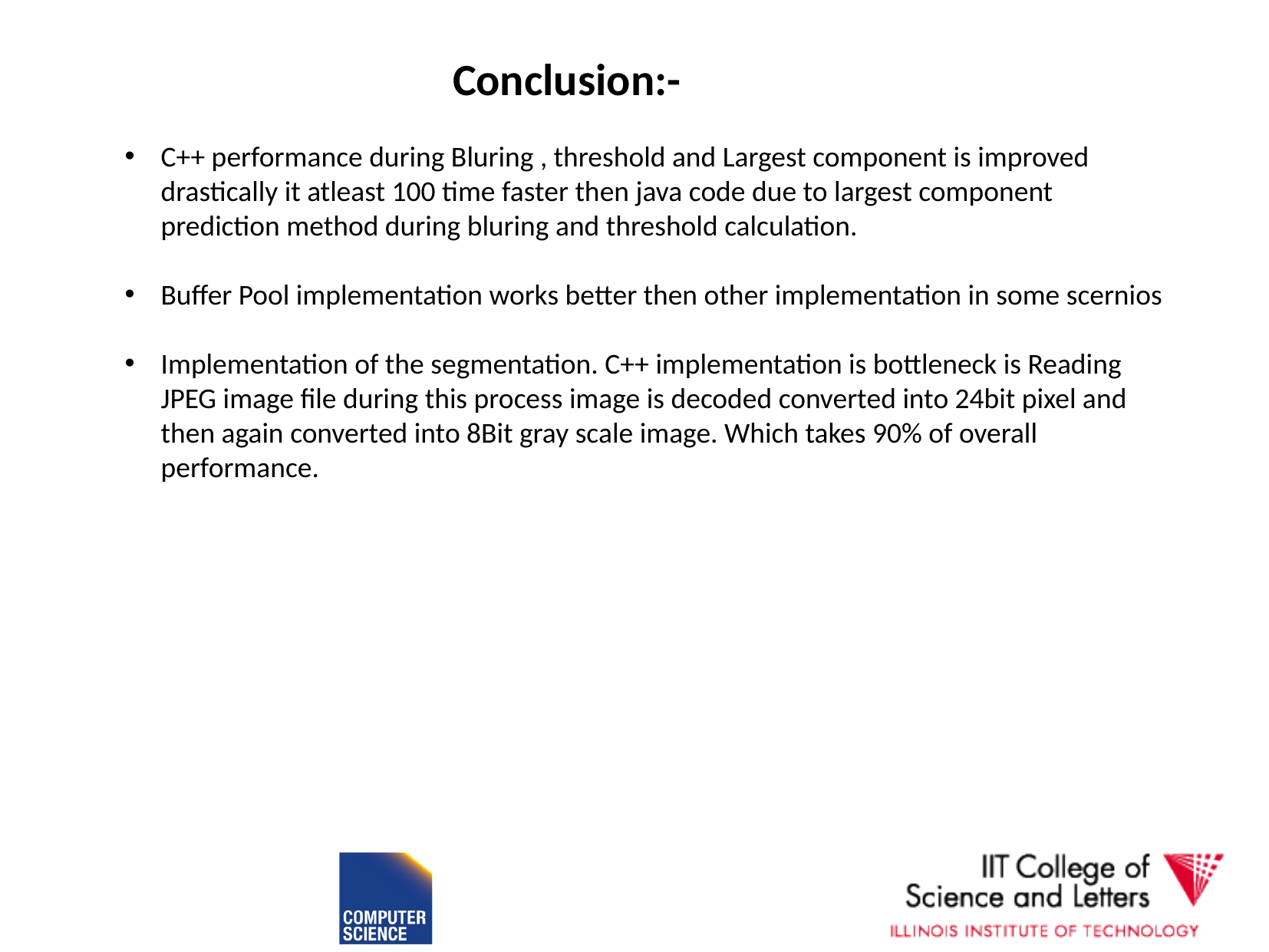

Conclusion:-
C++ performance during Bluring , threshold and Largest component is improved drastically it atleast 100 time faster then java code due to largest component prediction method during bluring and threshold calculation.

Buffer Pool implementation works better then other implementation in some scernios

Implementation of the segmentation. C++ implementation is bottleneck is Reading JPEG image file during this process image is decoded converted into 24bit pixel and then again converted into 8Bit gray scale image. Which takes 90% of overall performance.